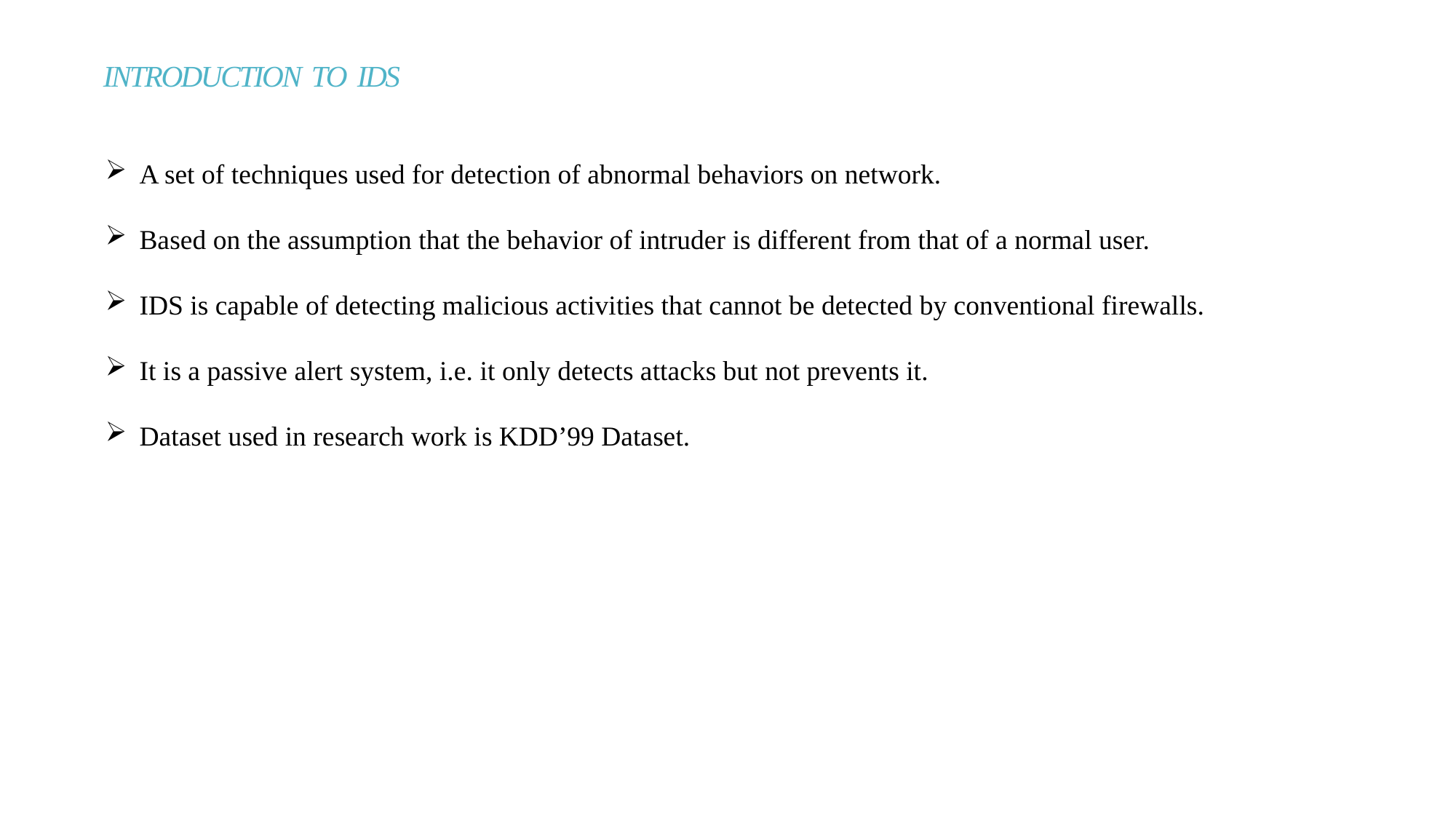

# INTRODUCTION  TO  IDS
A set of techniques used for detection of abnormal behaviors on network.

Based on the assumption that the behavior of intruder is different from that of a normal user.

IDS is capable of detecting malicious activities that cannot be detected by conventional firewalls.

It is a passive alert system, i.e. it only detects attacks but not prevents it.

Dataset used in research work is KDD’99 Dataset.